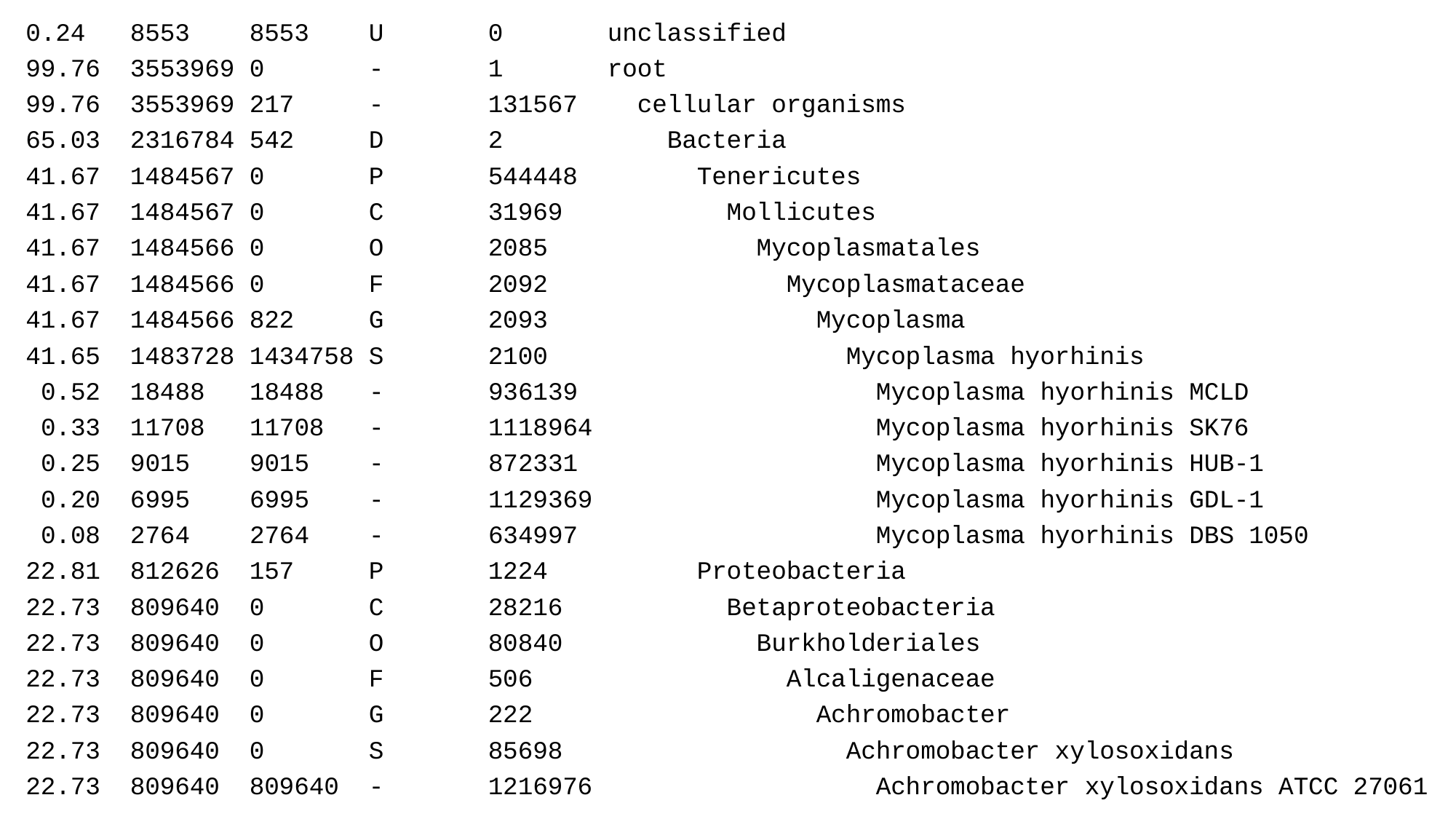

0.24   8553    8553    U       0       unclassified
 99.76  3553969 0       -       1       root
 99.76  3553969 217     -       131567    cellular organisms
 65.03  2316784 542     D       2           Bacteria
 41.67  1484567 0       P       544448        Tenericutes
 41.67  1484567 0       C       31969           Mollicutes
 41.67  1484566 0       O       2085              Mycoplasmatales
 41.67  1484566 0       F       2092                Mycoplasmataceae
 41.67  1484566 822     G       2093                  Mycoplasma
 41.65  1483728 1434758 S       2100                    Mycoplasma hyorhinis
  0.52  18488   18488   -       936139                    Mycoplasma hyorhinis MCLD
  0.33  11708   11708   -       1118964                   Mycoplasma hyorhinis SK76
  0.25  9015    9015    -       872331                    Mycoplasma hyorhinis HUB-1
  0.20  6995    6995    -       1129369                   Mycoplasma hyorhinis GDL-1
  0.08  2764    2764    -       634997                    Mycoplasma hyorhinis DBS 1050
 22.81  812626  157     P       1224          Proteobacteria
 22.73  809640  0       C       28216           Betaproteobacteria
 22.73  809640  0       O       80840             Burkholderiales
 22.73  809640  0       F       506                 Alcaligenaceae
 22.73  809640  0       G       222                   Achromobacter
 22.73  809640  0       S       85698                   Achromobacter xylosoxidans
 22.73  809640  809640  -       1216976                   Achromobacter xylosoxidans ATCC 27061